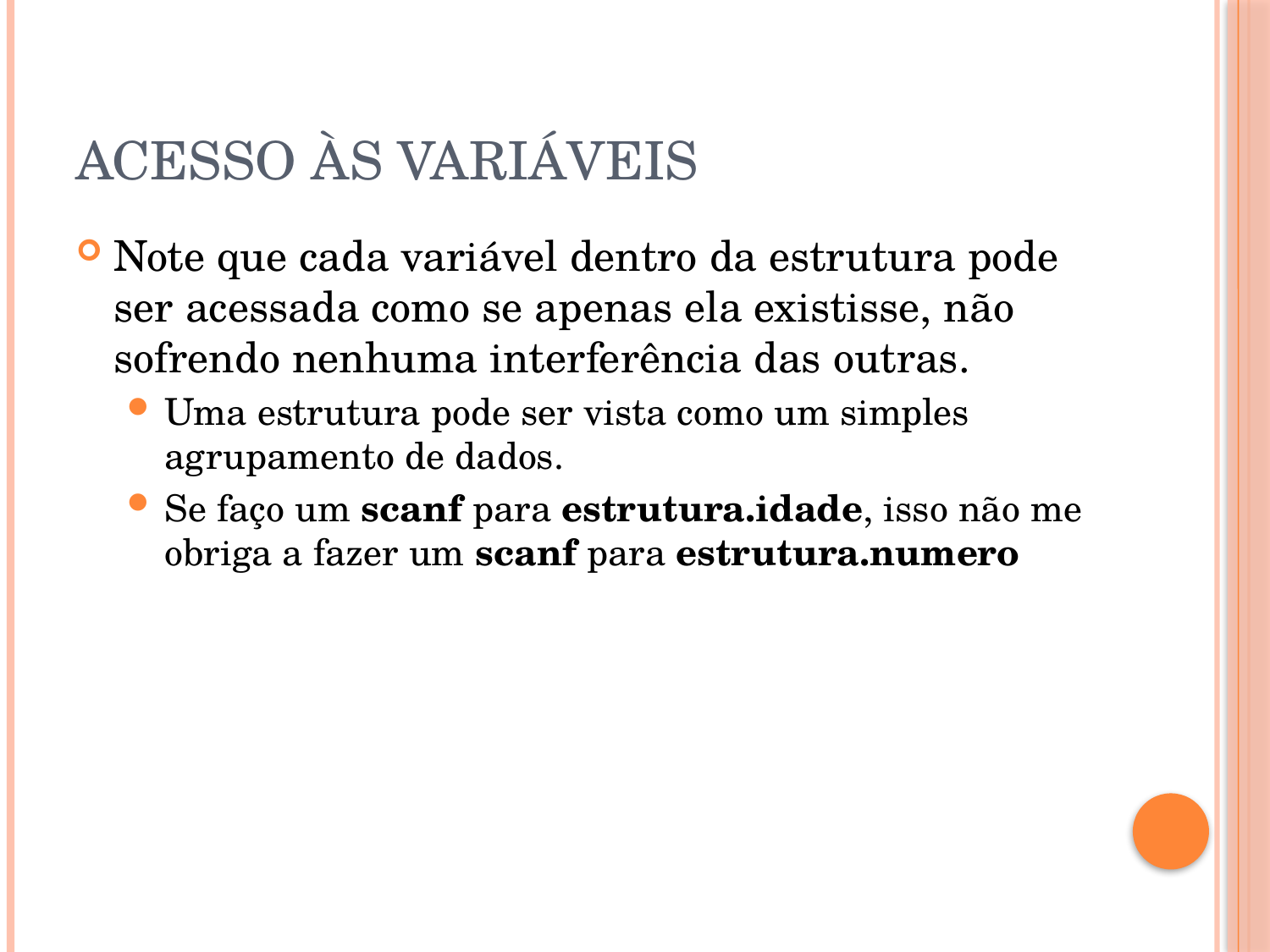

# Acesso às variáveis
Note que cada variável dentro da estrutura pode ser acessada como se apenas ela existisse, não sofrendo nenhuma interferência das outras.
Uma estrutura pode ser vista como um simples agrupamento de dados.
Se faço um scanf para estrutura.idade, isso não me obriga a fazer um scanf para estrutura.numero